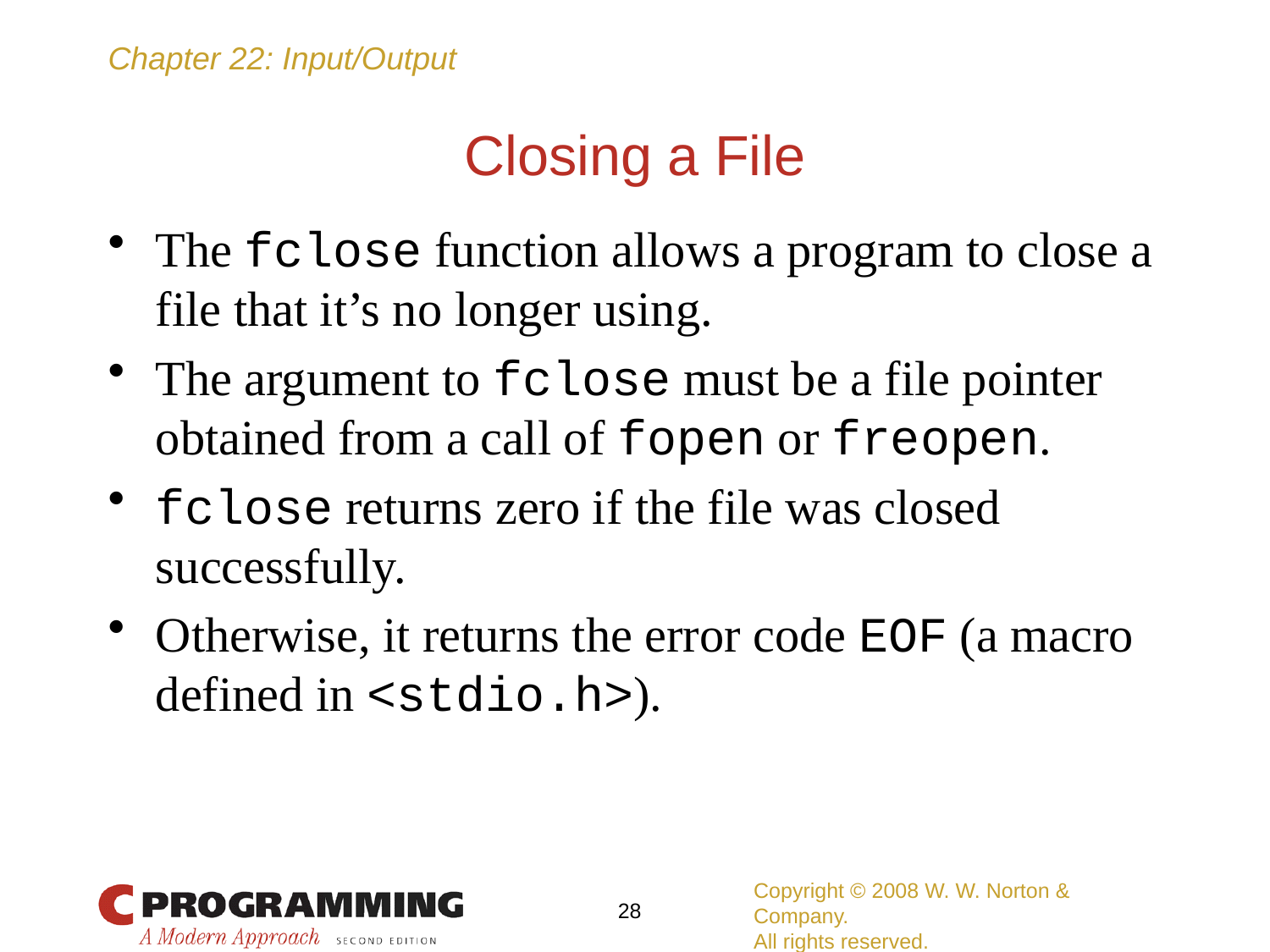

# Closing a File
The fclose function allows a program to close a file that it’s no longer using.
The argument to fclose must be a file pointer obtained from a call of fopen or freopen.
fclose returns zero if the file was closed successfully.
Otherwise, it returns the error code EOF (a macro defined in <stdio.h>).
Copyright © 2008 W. W. Norton & Company.
All rights reserved.
28